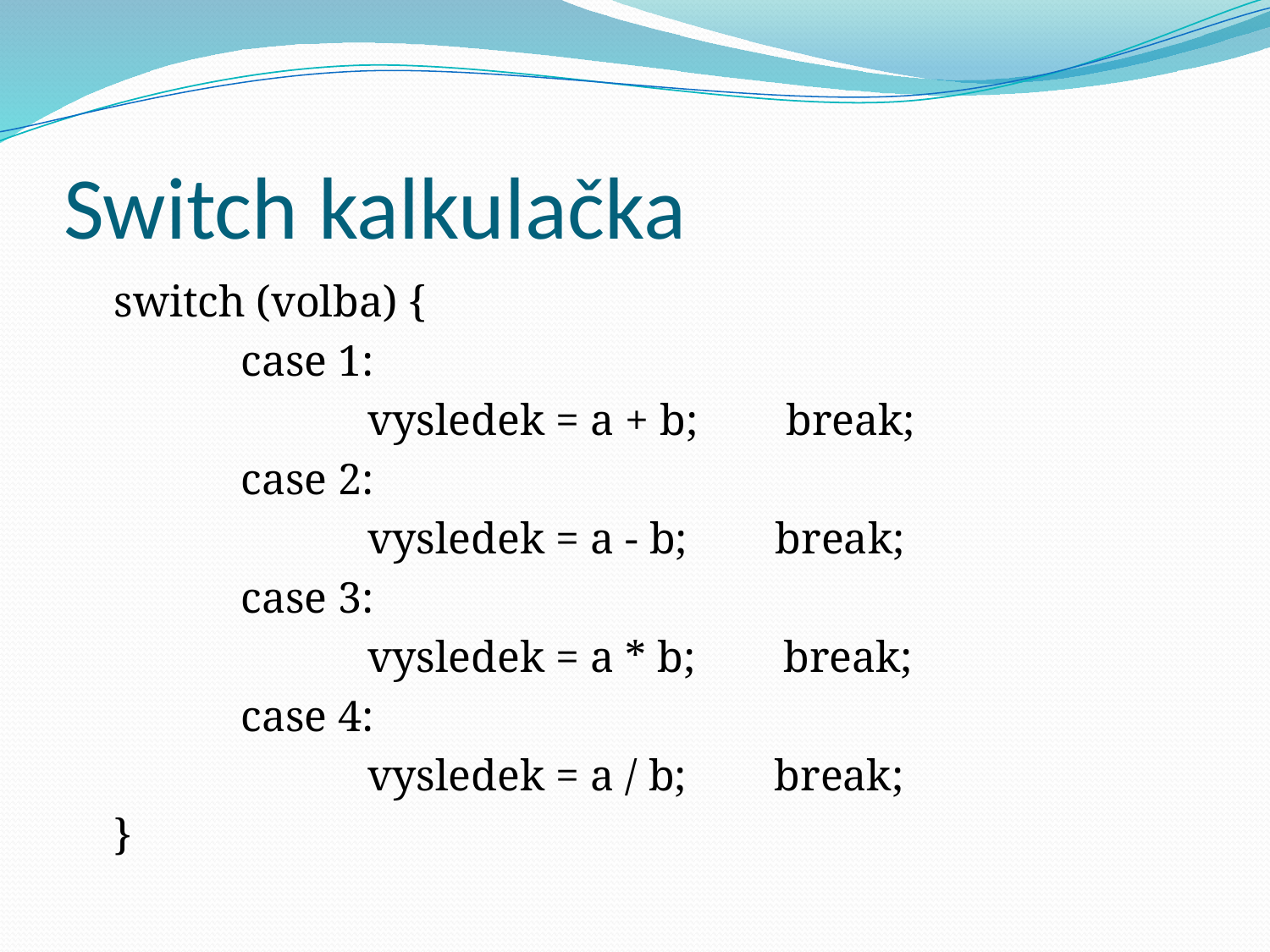

# Switch kalkulačka
	switch (volba) {
		case 1:
			vysledek = a + b;        break;
		case 2:
			vysledek = a - b;        break;
		case 3:
			vysledek = a * b;        break;
		case 4:
			vysledek = a / b;        break;
	}